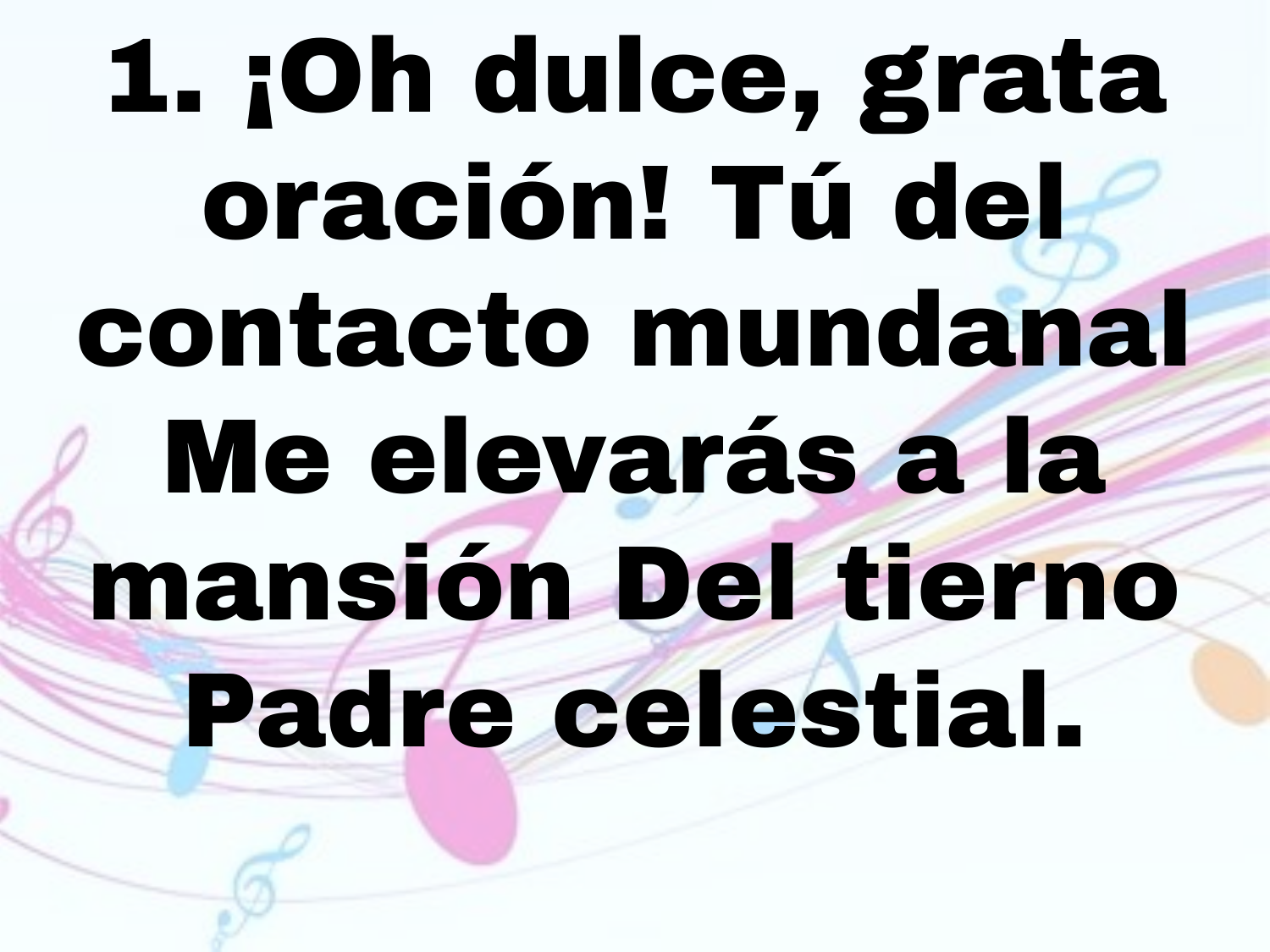

1. ¡Oh dulce, grata oración! Tú del contacto mundanal
Me elevarás a la mansión Del tierno Padre celestial.